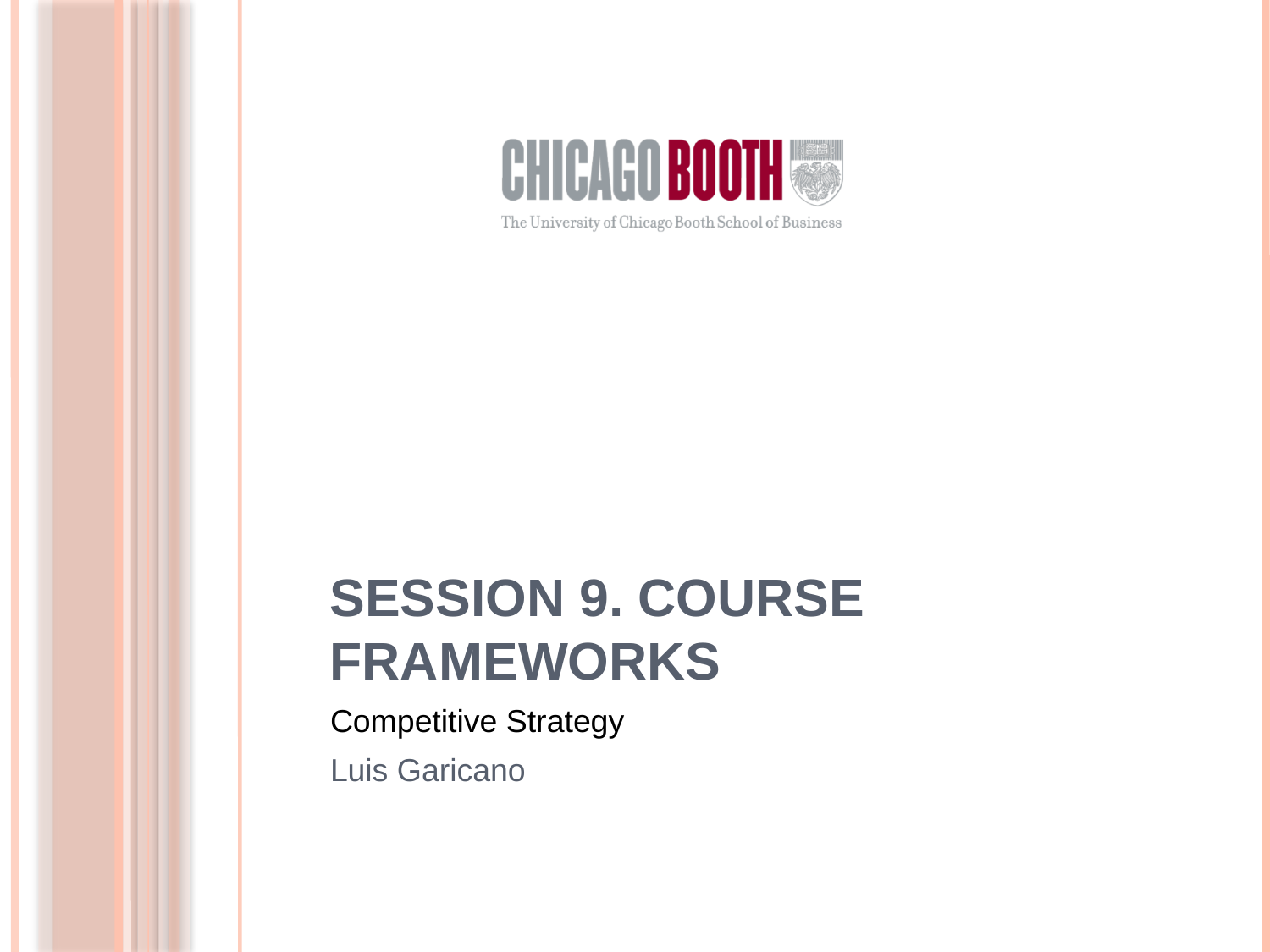

# Session 9. Course Frameworks

Competitive Strategy
Luis Garicano